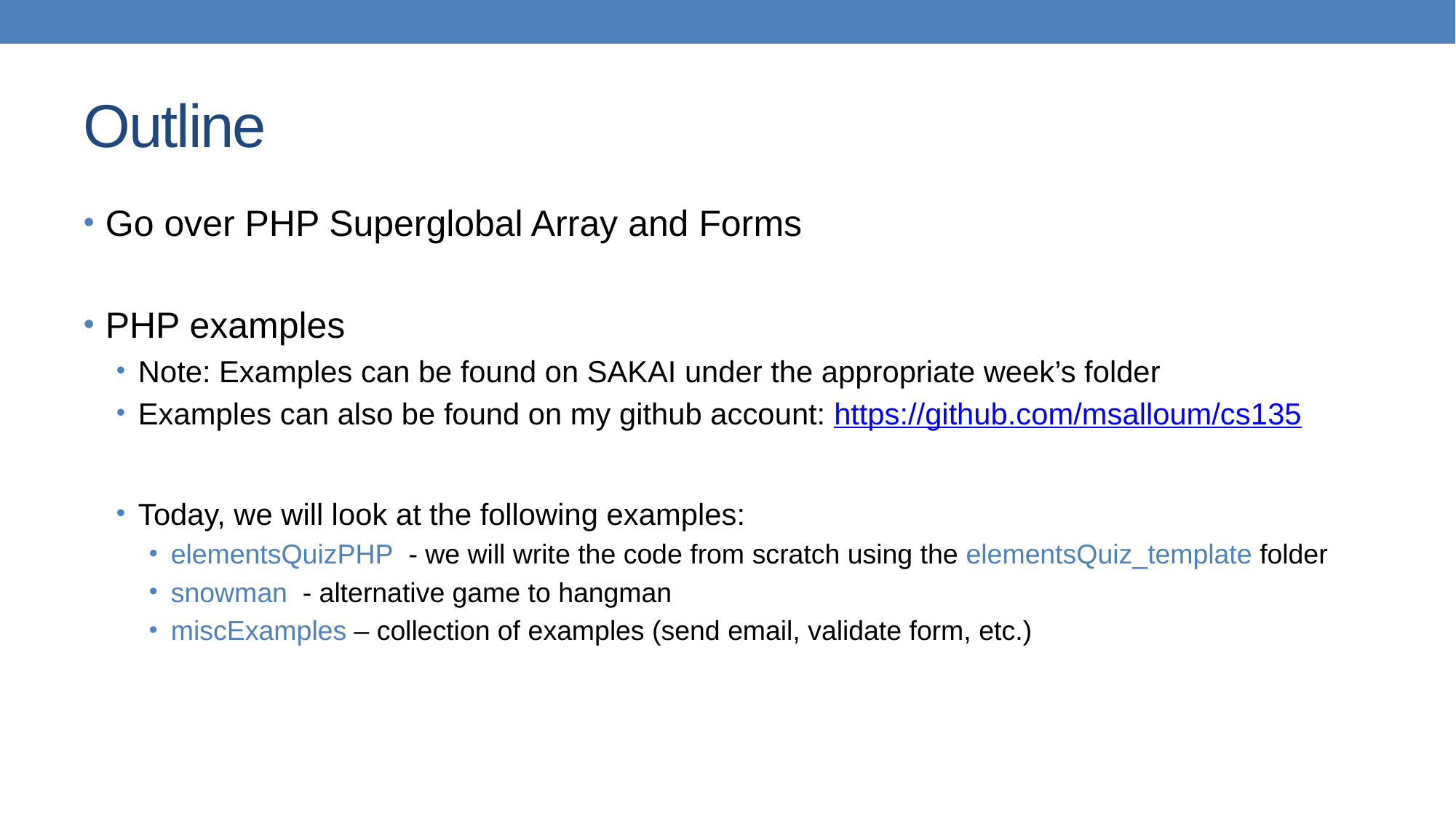

# Outline

Go over PHP Superglobal Array and Forms

PHP examples
Note: Examples can be found on SAKAI under the appropriate week’s folder
Examples can also be found on my github account: https://github.com/msalloum/cs135

Today, we will look at the following examples:
elementsQuizPHP  - we will write the code from scratch using the elementsQuiz_template folder
snowman  - alternative game to hangman
miscExamples – collection of examples (send email, validate form, etc.)